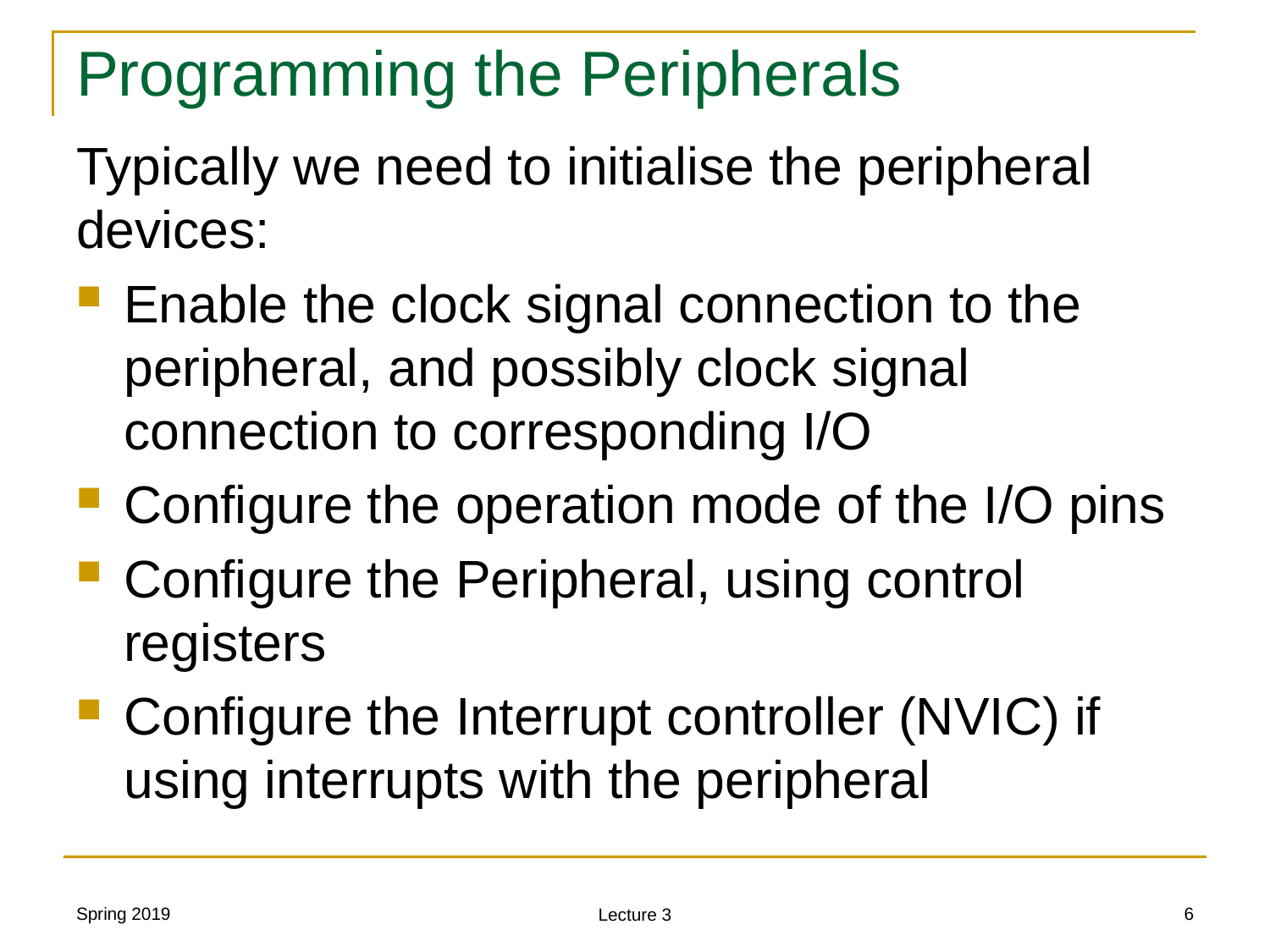

# Programming the Peripherals
Typically we need to initialise the peripheral devices:
Enable the clock signal connection to the peripheral, and possibly clock signal connection to corresponding I/O
Configure the operation mode of the I/O pins
Configure the Peripheral, using control registers
Configure the Interrupt controller (NVIC) if using interrupts with the peripheral
Spring 2019
6
Lecture 3